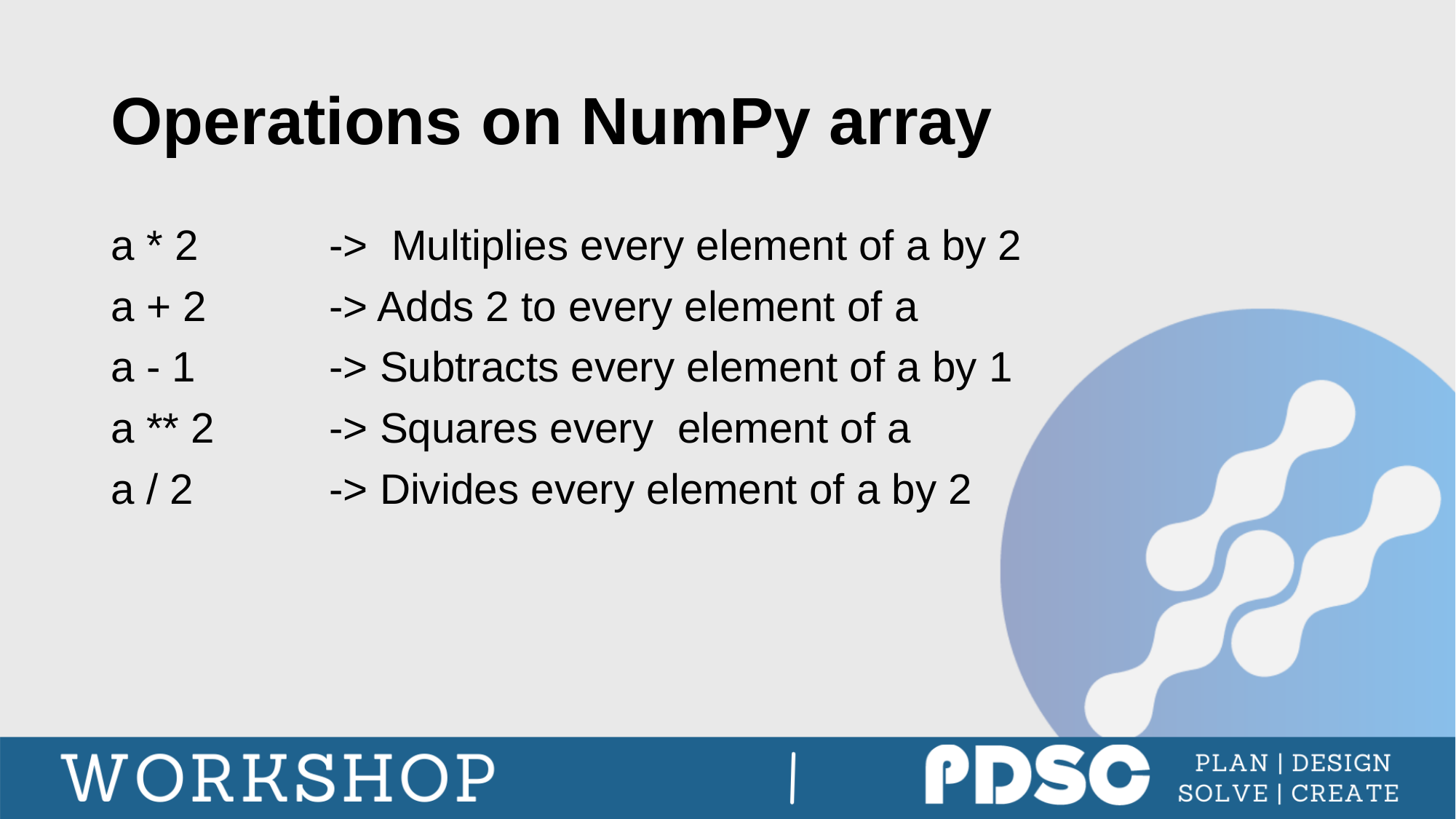

# Operations on NumPy array
a * 2		->  Multiplies every element of a by 2
a + 2		-> Adds 2 to every element of a
a - 1		-> Subtracts every element of a by 1
a ** 2		-> Squares every  element of a
a / 2		-> Divides every element of a by 2